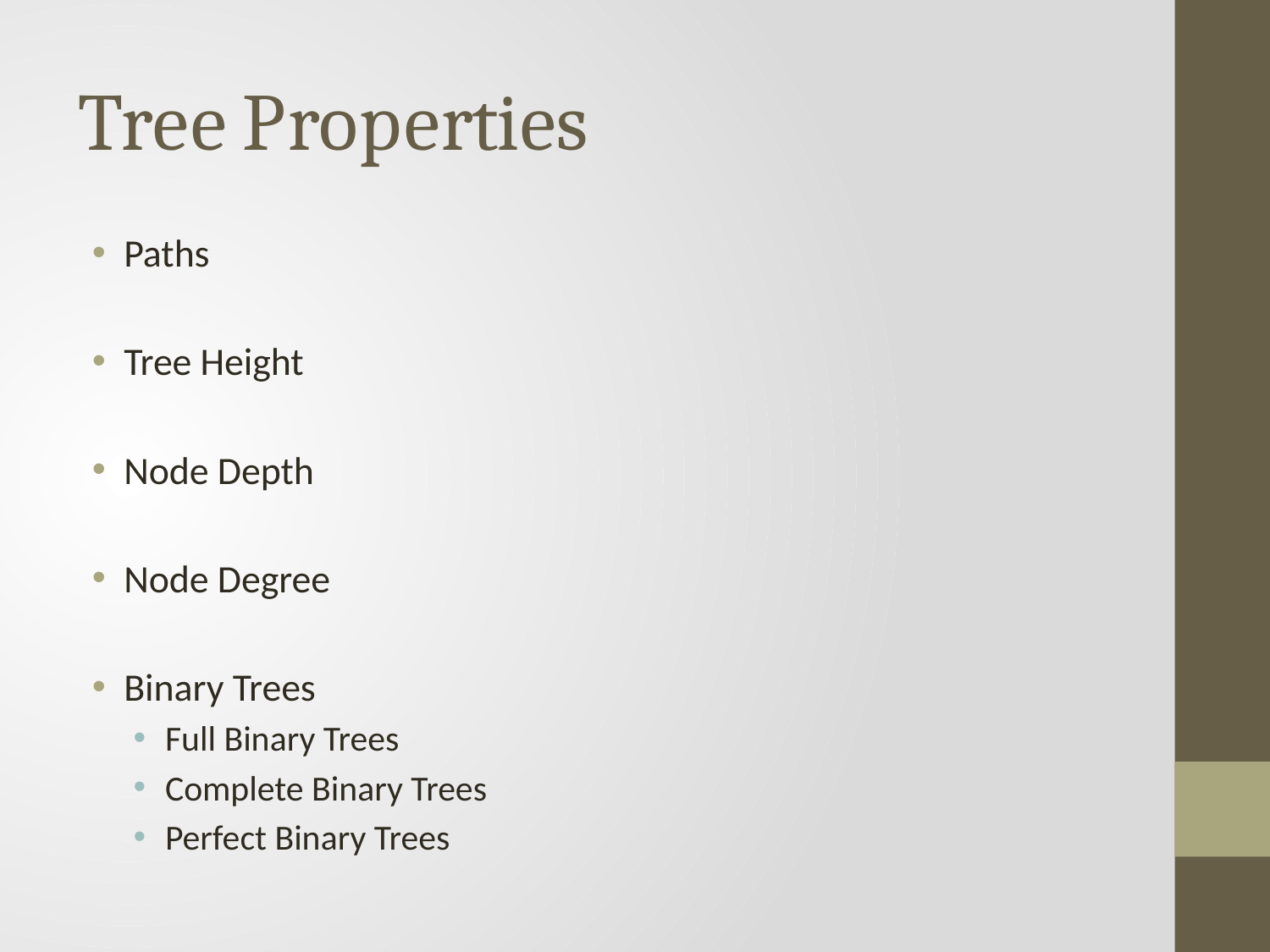

# Tree Properties
Paths

Tree Height

Node Depth

Node Degree

Binary Trees
Full Binary Trees
Complete Binary Trees
Perfect Binary Trees